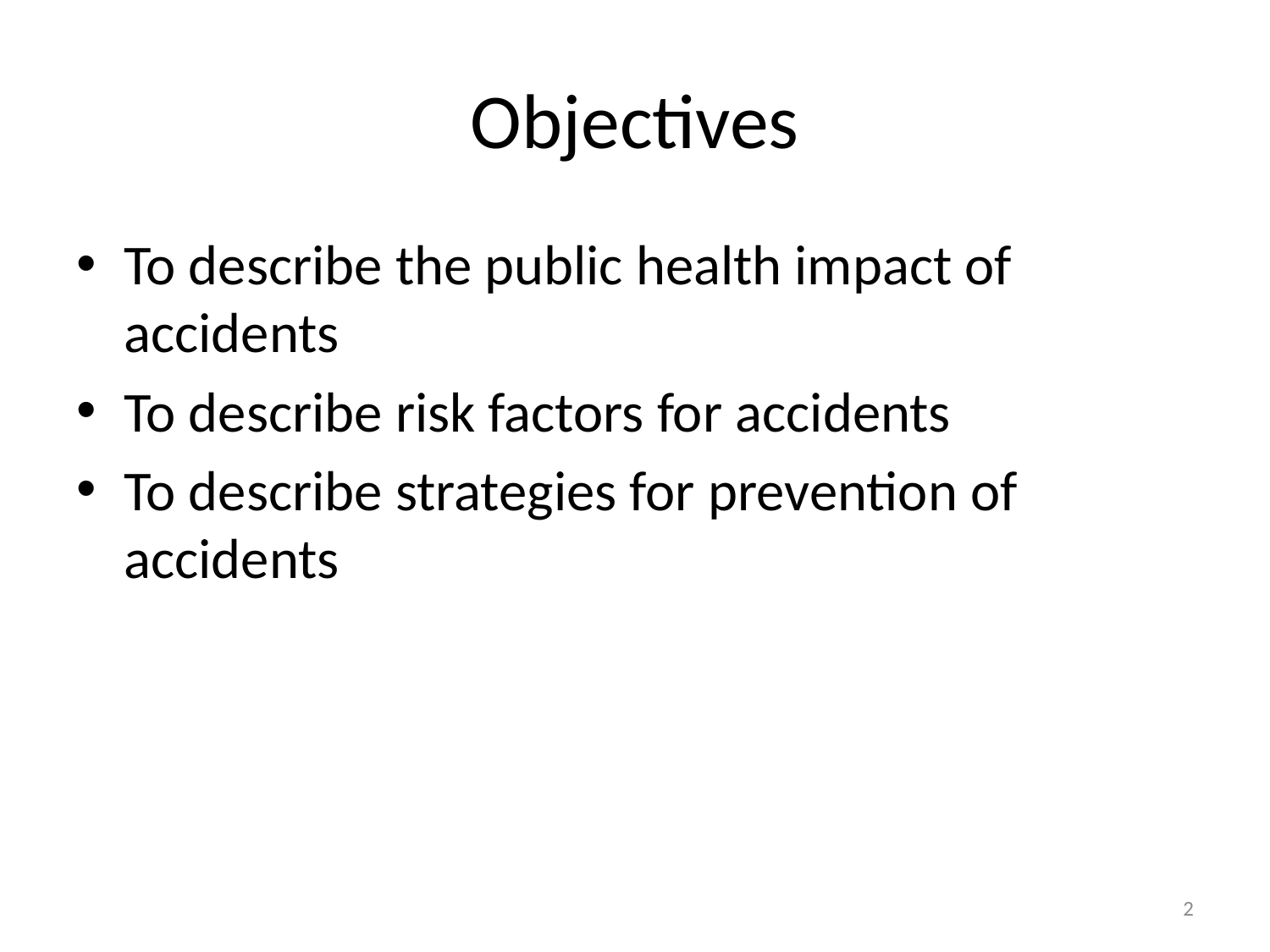

# Objectives
To describe the public health impact of accidents
To describe risk factors for accidents
To describe strategies for prevention of accidents
2